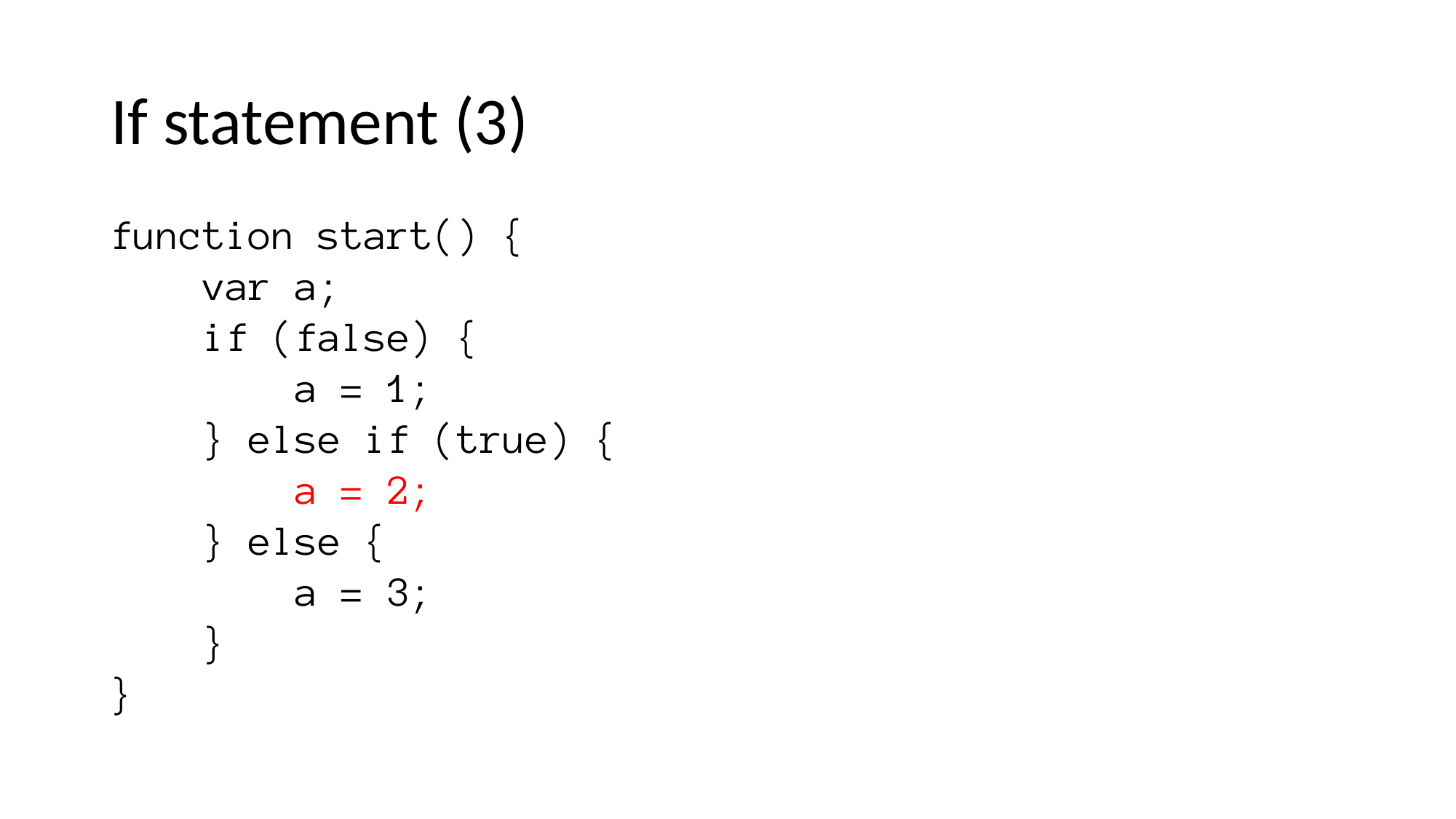

# If statement (3)
function start() {
    var a;
    if (false) {
        a = 1;
    } else if (true) {
        a = 2;
    } else {
        a = 3;
    }
}